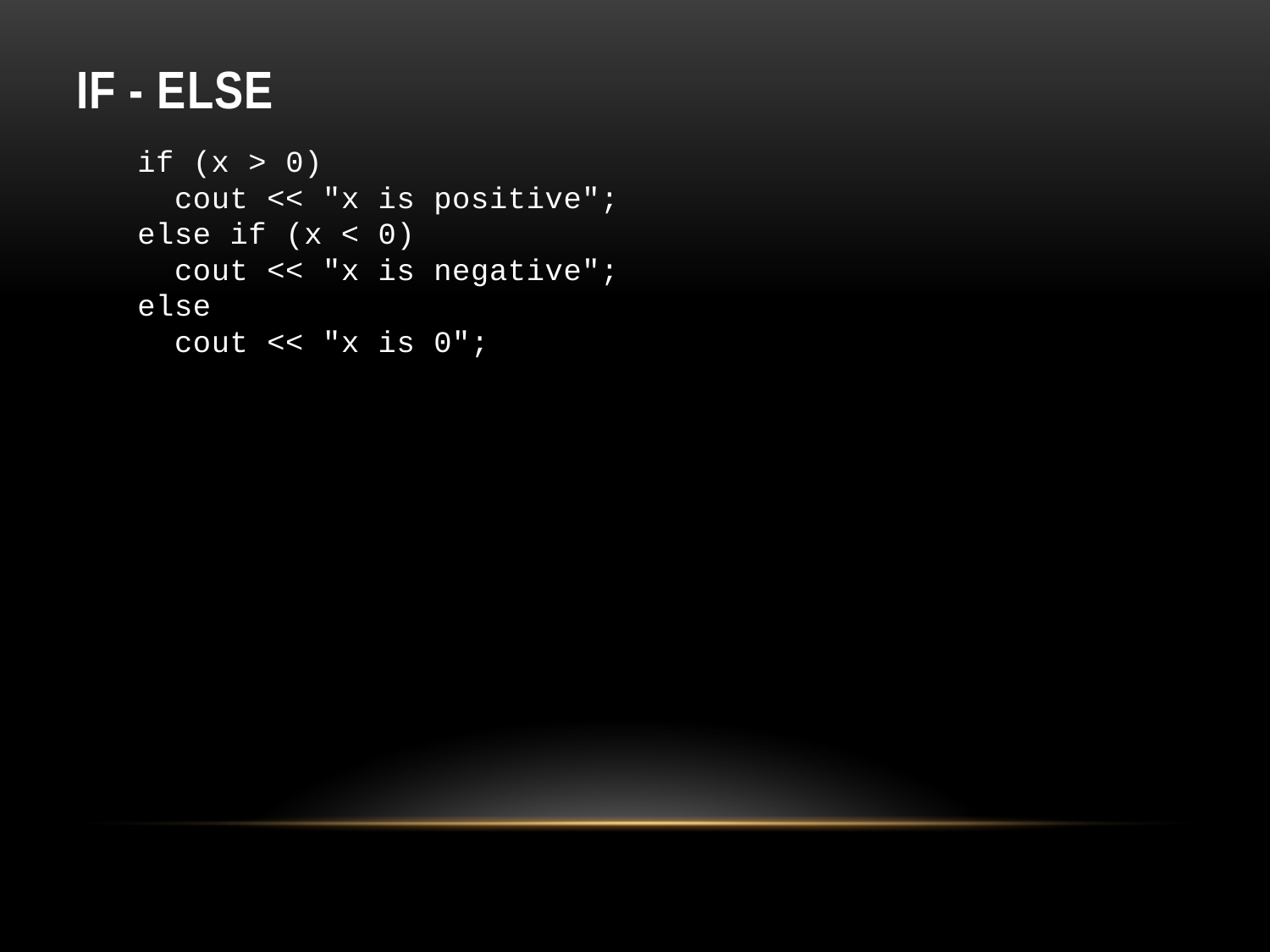

# IF - ELSE
if (x > 0)
  cout << "x is positive";
else if (x < 0)
  cout << "x is negative";
else
  cout << "x is 0";